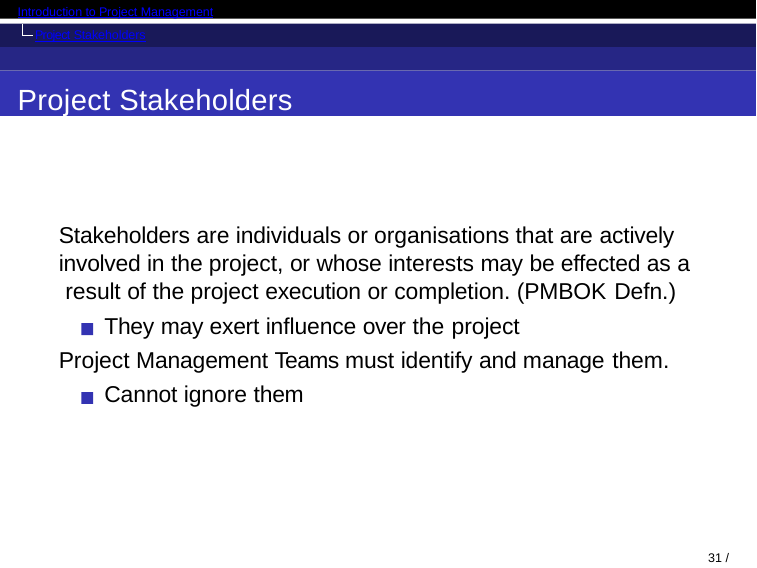

Introduction to Project Management

Project Stakeholders

Project Stakeholders
Stakeholders are individuals or organisations that are actively  involved in the project, or whose interests may be effected as a  result of the project execution or completion. (PMBOK Defn.)
They may exert influence over the project
Project Management Teams must identify and manage them.
Cannot ignore them

31 / 82